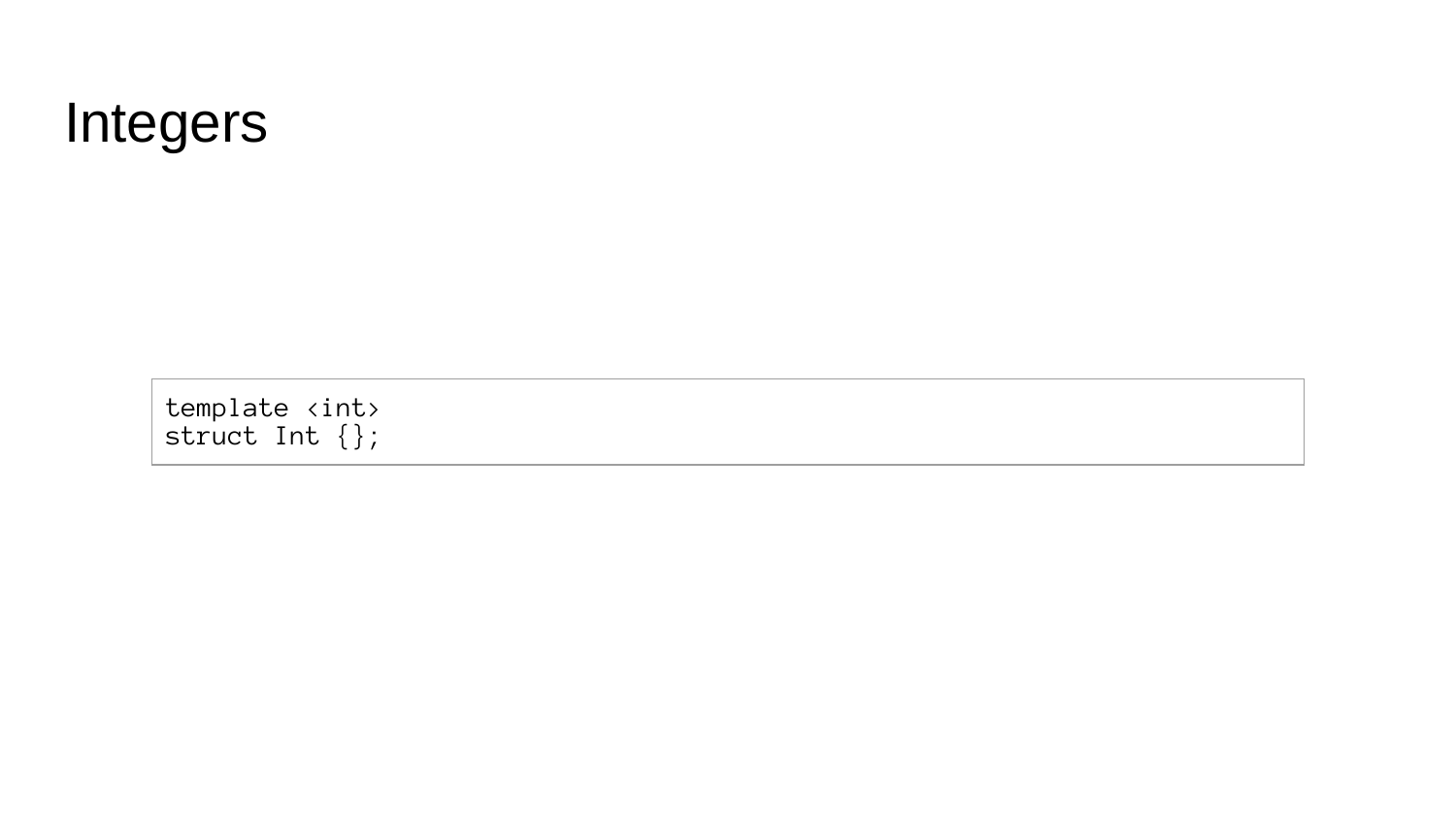

# Integers

| template <int> struct Int {}; |
| --- |